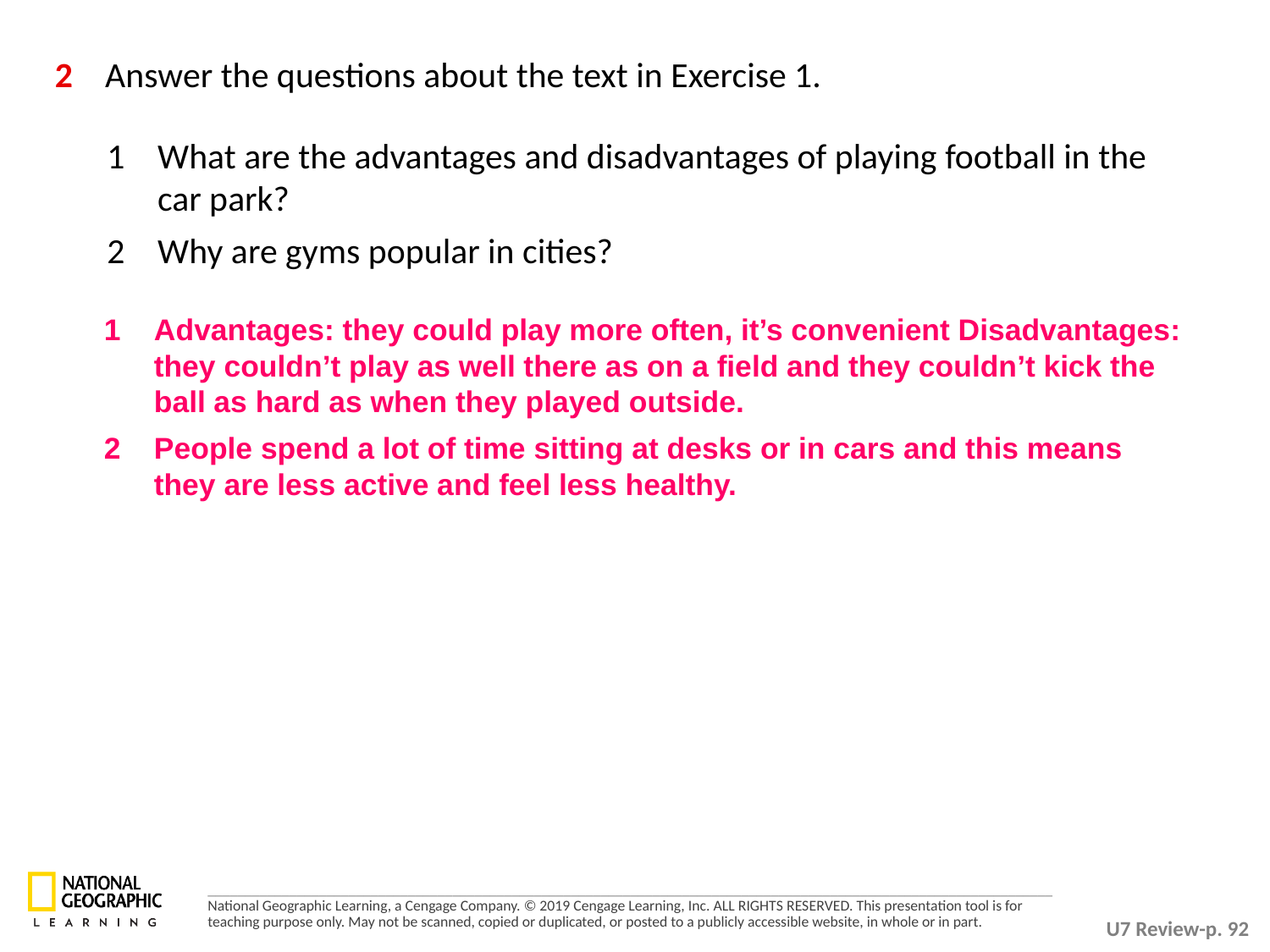

2 	Answer the questions about the text in Exercise 1.
1 	What are the advantages and disadvantages of playing football in the car park?
2 	Why are gyms popular in cities?
1 	Advantages: they could play more often, it’s convenient Disadvantages: they couldn’t play as well there as on a field and they couldn’t kick the ball as hard as when they played outside.
2 	People spend a lot of time sitting at desks or in cars and this means they are less active and feel less healthy.
U7 Review-p. 92